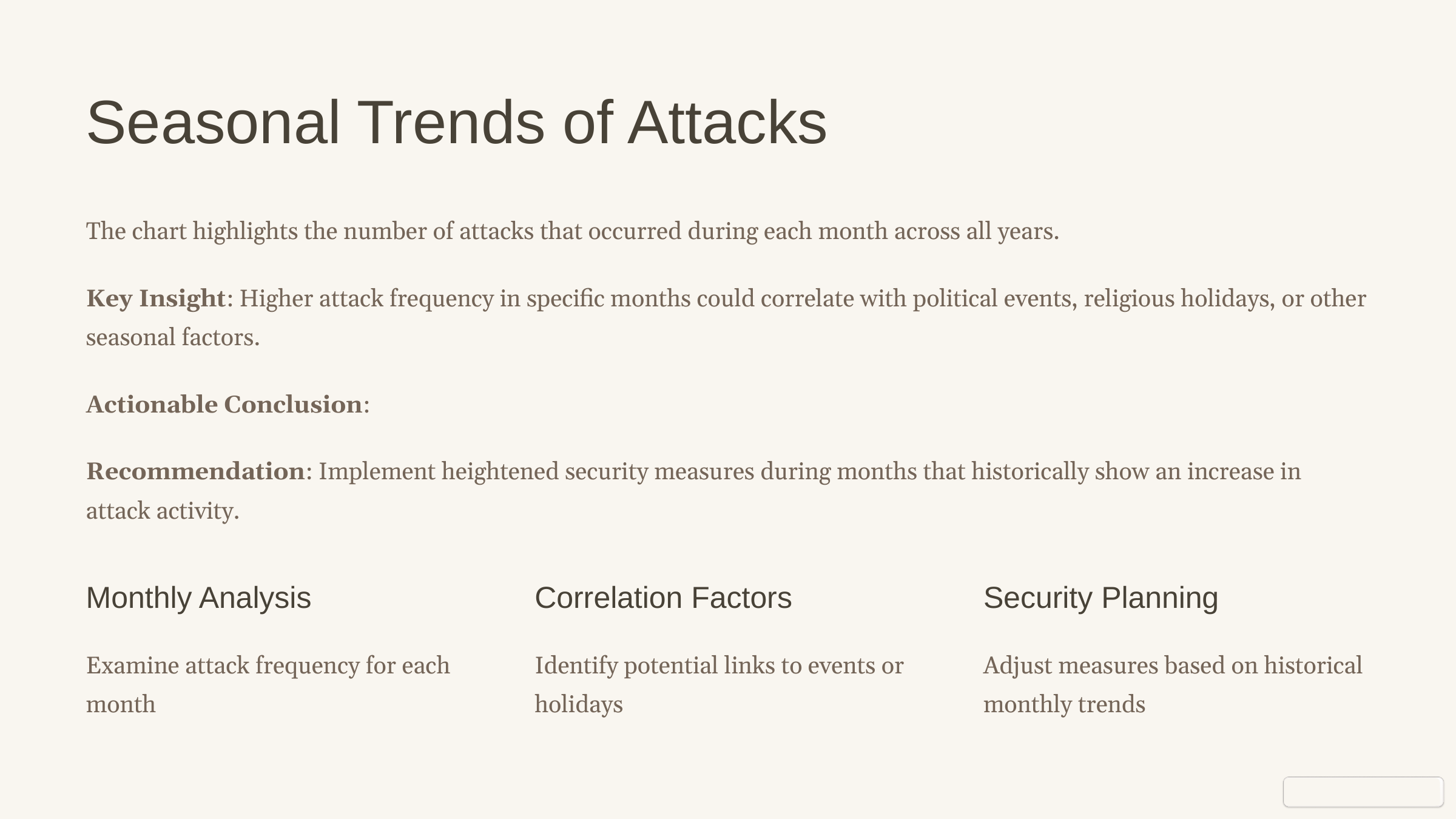

Seasonal Trends of Attacks
The chart highlights the number of attacks that occurred during each month across all years.
Key Insight: Higher attack frequency in specific months could correlate with political events, religious holidays, or other seasonal factors.
Actionable Conclusion:
Recommendation: Implement heightened security measures during months that historically show an increase in attack activity.
Monthly Analysis
Correlation Factors
Security Planning
Examine attack frequency for each month
Identify potential links to events or holidays
Adjust measures based on historical monthly trends